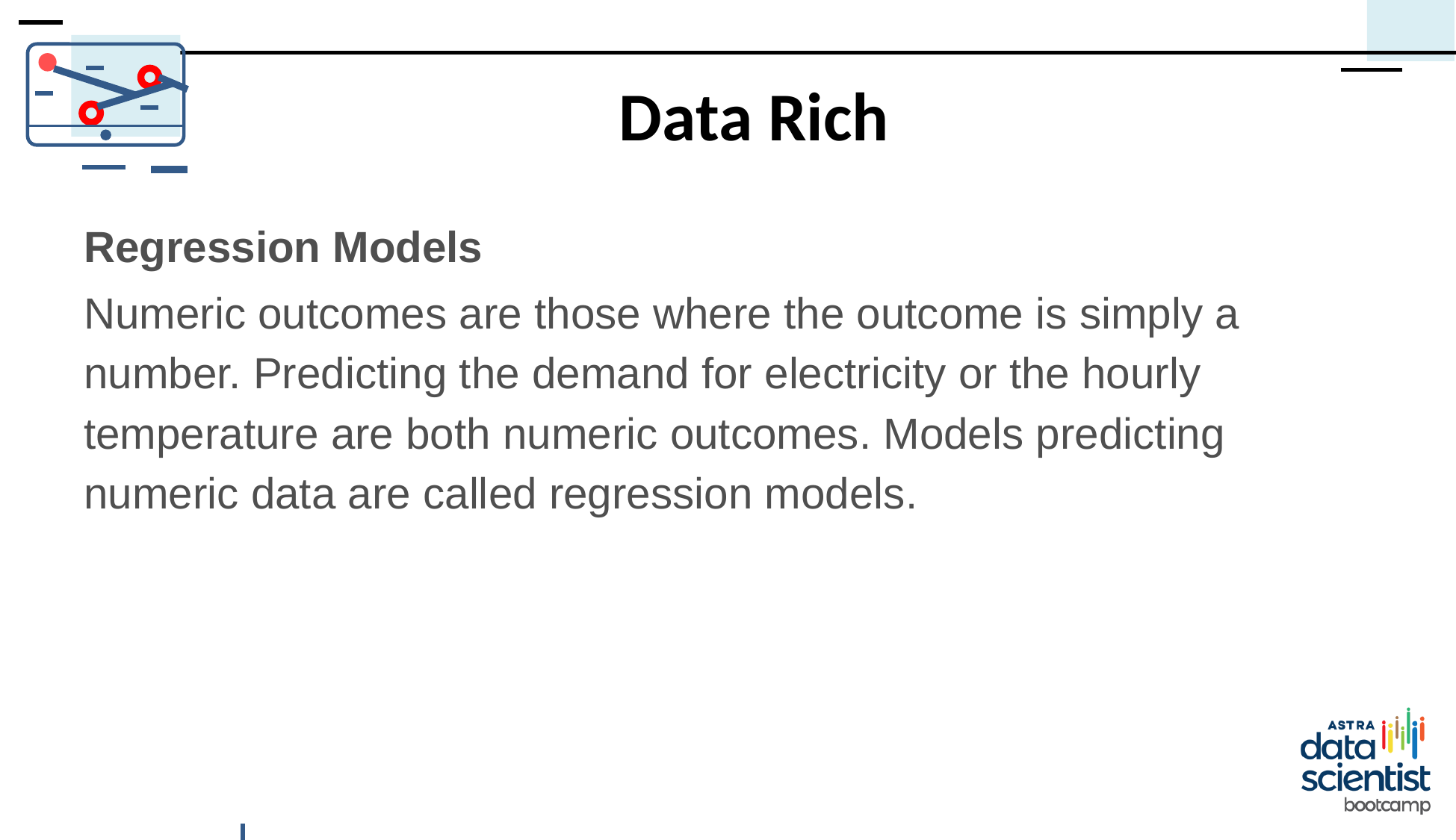

# Data Rich
Regression Models
Numeric outcomes are those where the outcome is simply a number. Predicting the demand for electricity or the hourly temperature are both numeric outcomes. Models predicting numeric data are called regression models.